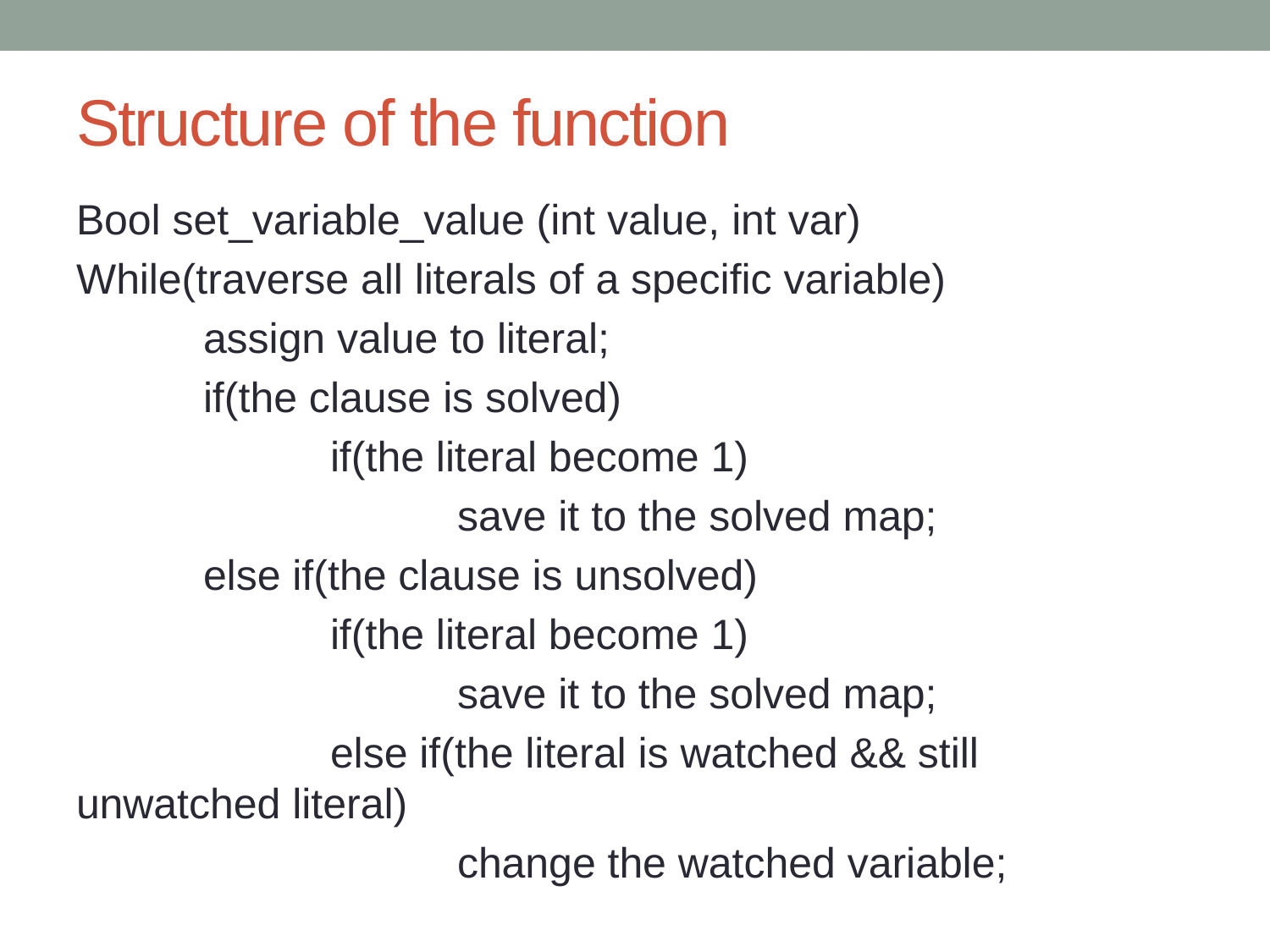

# Structure of the function
Bool set_variable_value (int value, int var)
While(traverse all literals of a specific variable)
	assign value to literal;
	if(the clause is solved)
		if(the literal become 1)
			save it to the solved map;
	else if(the clause is unsolved)
		if(the literal become 1)
			save it to the solved map;
		else if(the literal is watched && still unwatched literal)
			change the watched variable;